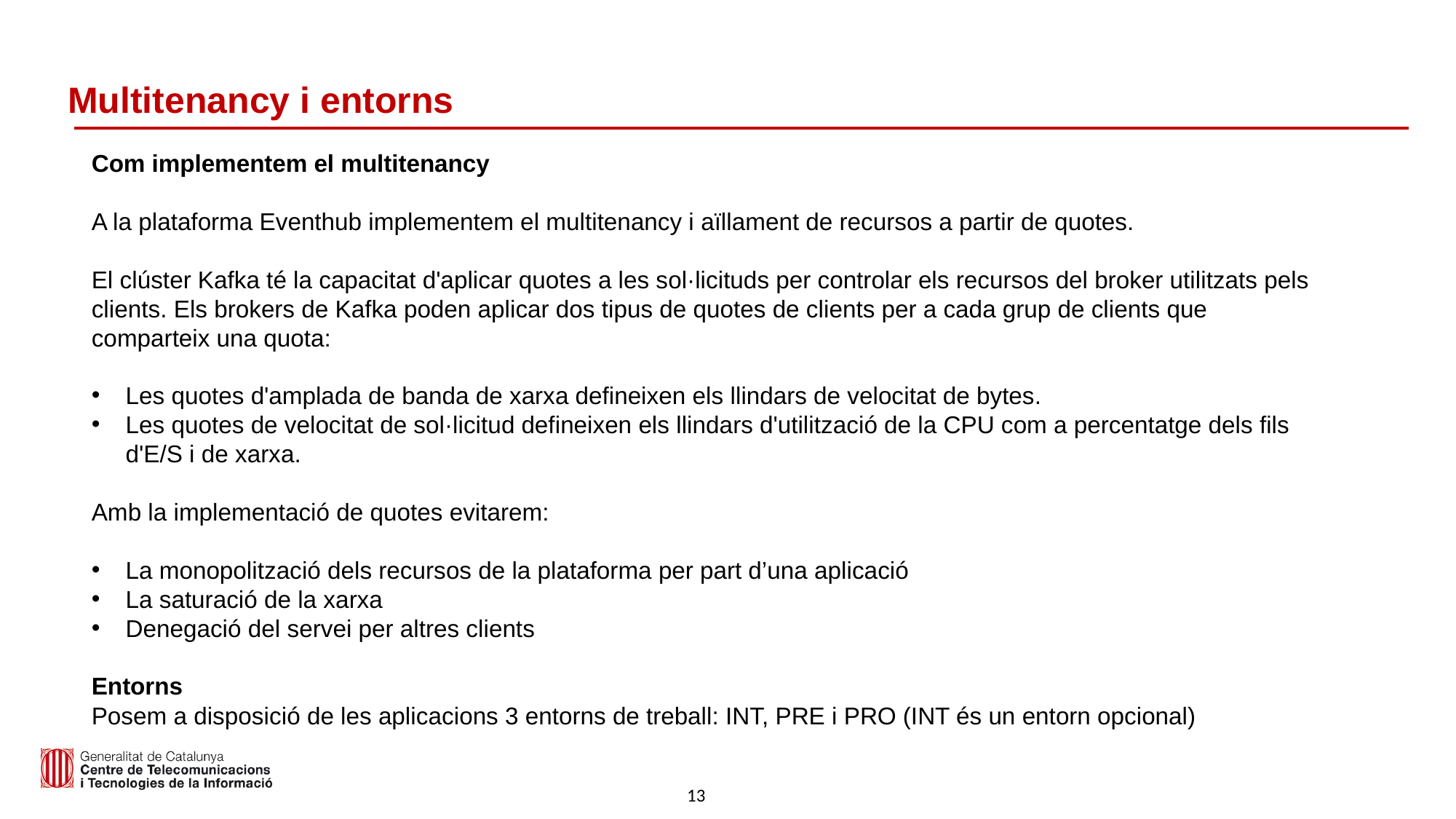

# Multitenancy i entorns
Com implementem el multitenancy

A la plataforma Eventhub implementem el multitenancy i aïllament de recursos a partir de quotes.

El clúster Kafka té la capacitat d'aplicar quotes a les sol·licituds per controlar els recursos del broker utilitzats pels clients. Els brokers de Kafka poden aplicar dos tipus de quotes de clients per a cada grup de clients que comparteix una quota:

Les quotes d'amplada de banda de xarxa defineixen els llindars de velocitat de bytes.
Les quotes de velocitat de sol·licitud defineixen els llindars d'utilització de la CPU com a percentatge dels fils d'E/S i de xarxa.

Amb la implementació de quotes evitarem:

La monopolització dels recursos de la plataforma per part d’una aplicació
La saturació de la xarxa
Denegació del servei per altres clients

Entorns
Posem a disposició de les aplicacions 3 entorns de treball: INT, PRE i PRO (INT és un entorn opcional)

13